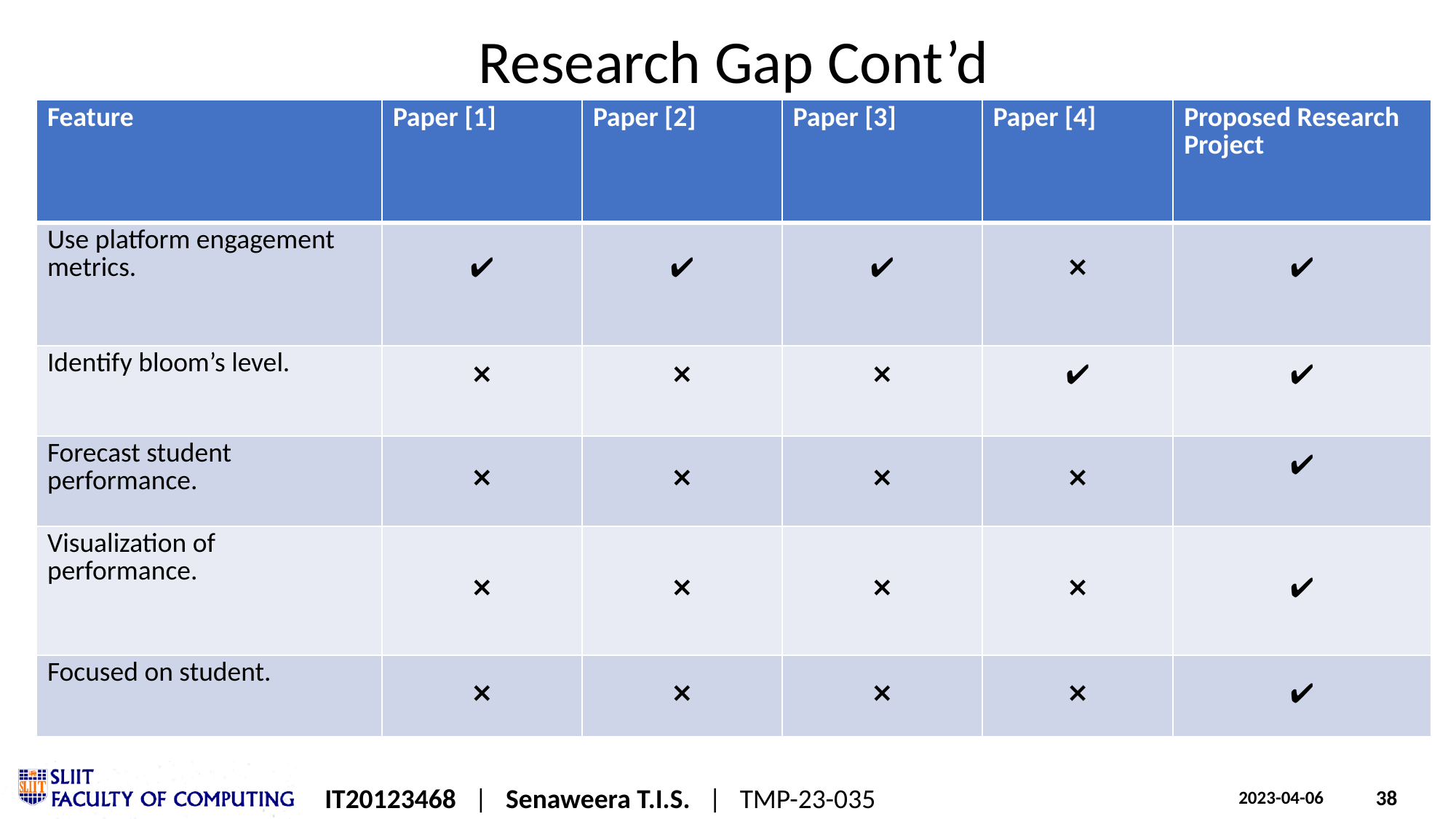

# Research Gap Cont’d
| Feature | Paper [1] | Paper [2] | Paper [3] | Paper [4] | Proposed Research Project |
| --- | --- | --- | --- | --- | --- |
| Use platform engagement metrics. | ✔ | ✔ | ✔ | ❌ | ✔ |
| Identify bloom’s level. | ❌ | ❌ | ❌ | ✔ | ✔ |
| Forecast student performance. | ❌ | ❌ | ❌ | ❌ | ✔ |
| Visualization of performance. | ❌ | ❌ | ❌ | ❌ | ✔ |
| Focused on student. | ❌ | ❌ | ❌ | ❌ | ✔ |
IT20123468   |   Senaweera T.I.S.   |   TMP-23-035